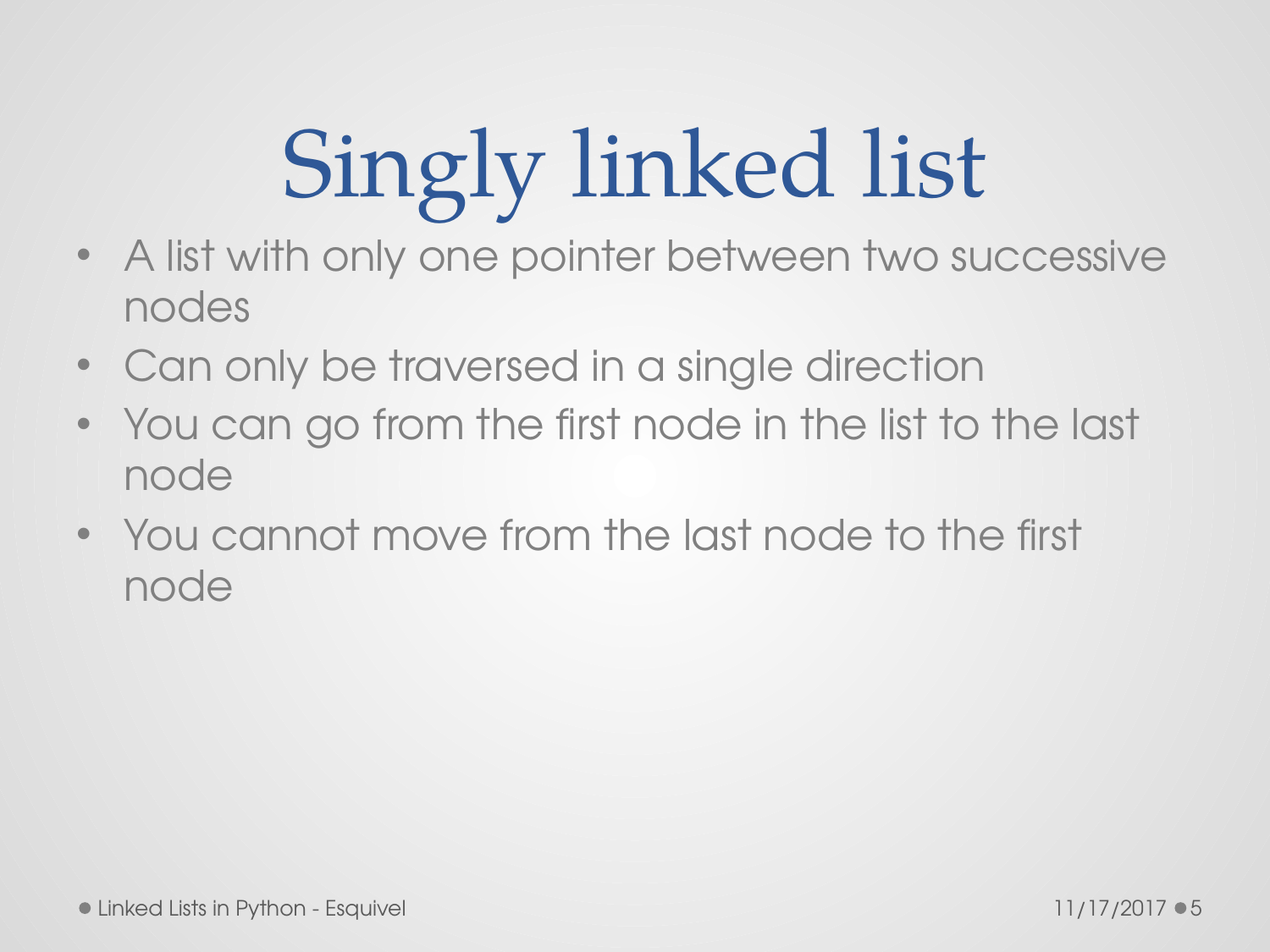

# Singly linked list
A list with only one pointer between two successive nodes
Can only be traversed in a single direction
You can go from the first node in the list to the last node
You cannot move from the last node to the first node
Linked Lists in Python - Esquivel
11/17/2017
5